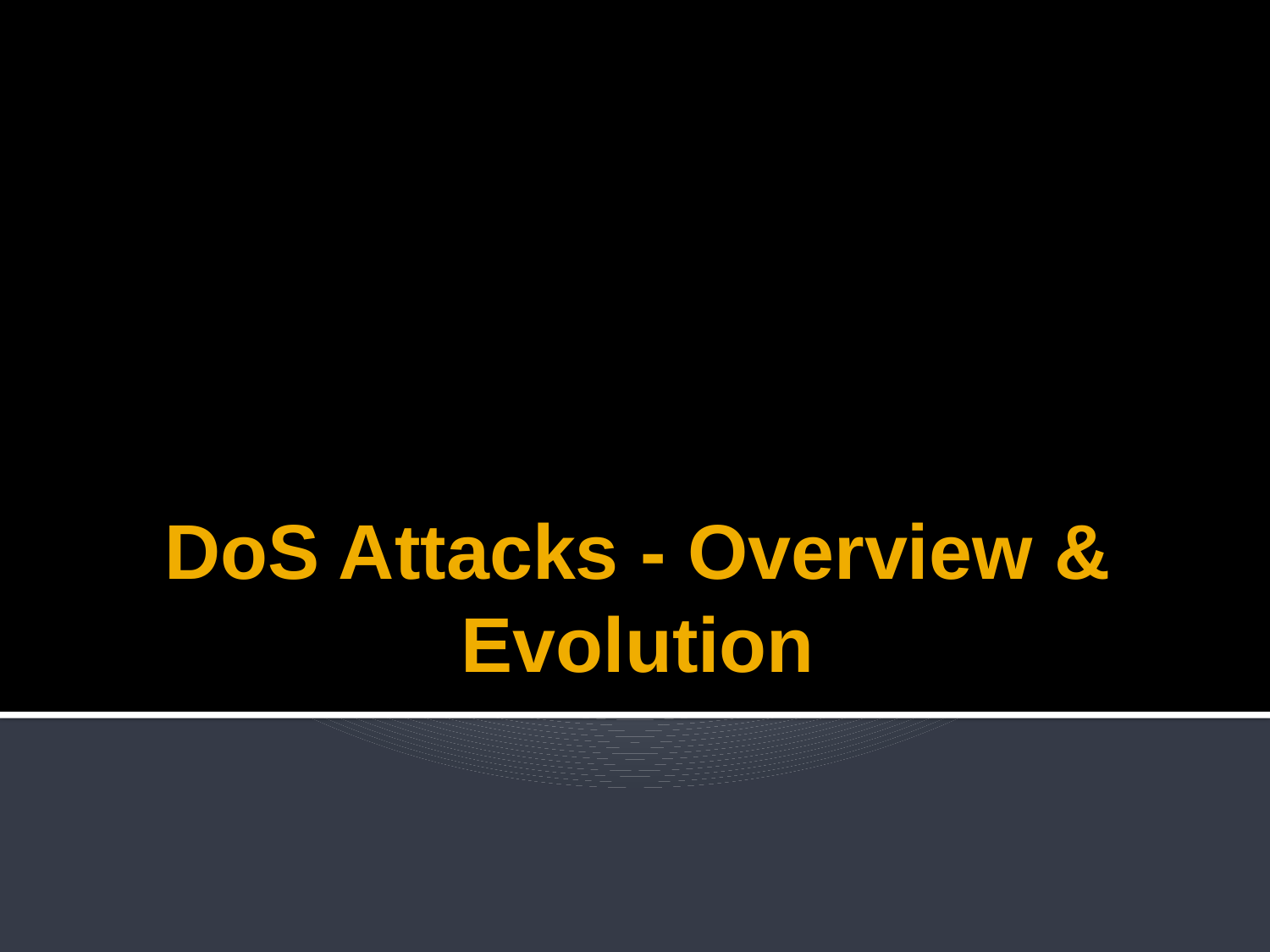

# DoS Attacks - Overview & Evolution